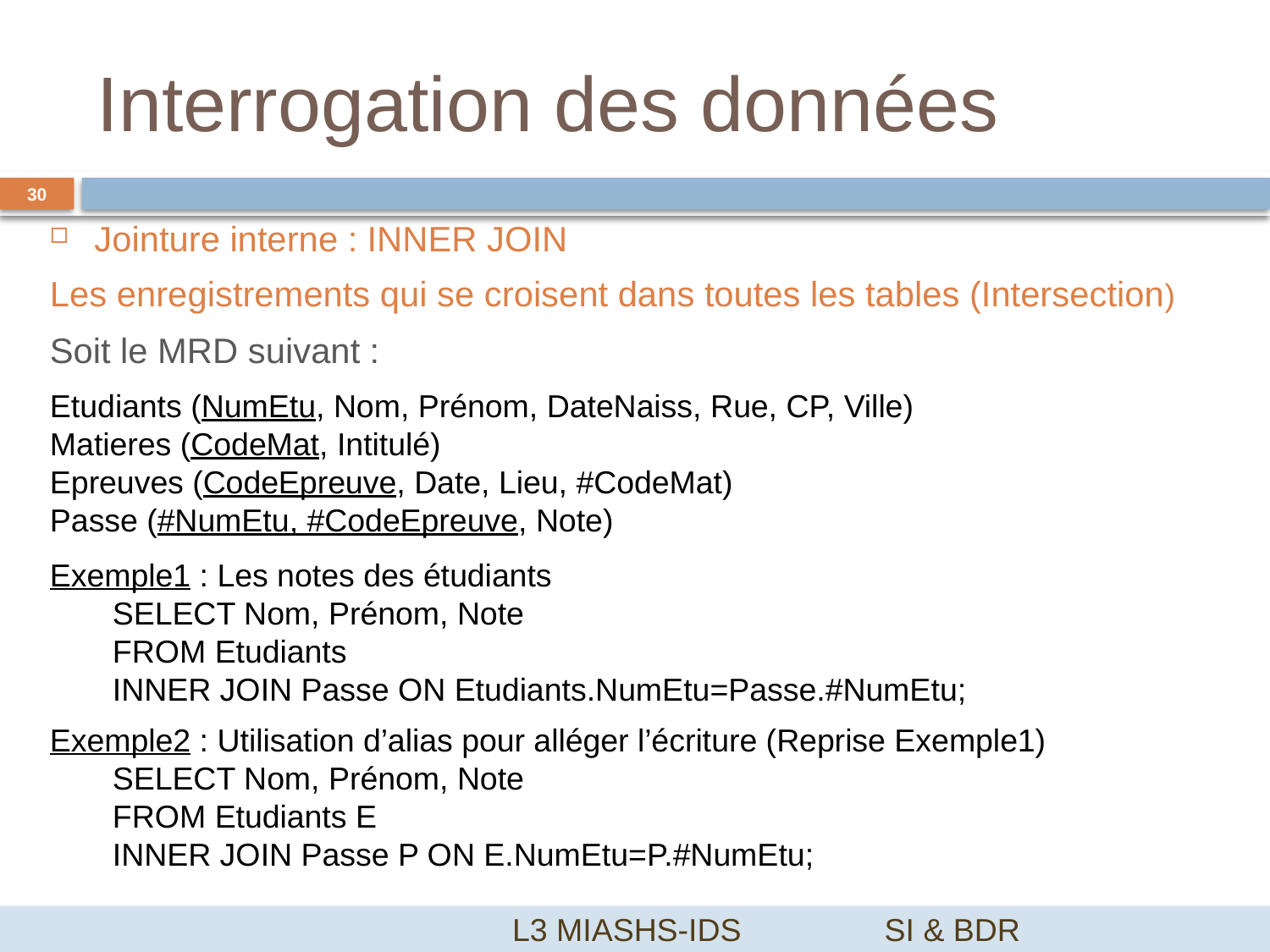

# Interrogation des données
30
Jointure interne : INNER JOIN
Les enregistrements qui se croisent dans toutes les tables (Intersection)

Soit le MRD suivant :

Etudiants (NumEtu, Nom, Prénom, DateNaiss, Rue, CP, Ville)
Matieres (CodeMat, Intitulé)
Epreuves (CodeEpreuve, Date, Lieu, #CodeMat)
Passe (#NumEtu, #CodeEpreuve, Note)

Exemple1 : Les notes des étudiants
SELECT Nom, Prénom, Note
FROM Etudiants
INNER JOIN Passe ON Etudiants.NumEtu=Passe.#NumEtu;

Exemple2 : Utilisation d’alias pour alléger l’écriture (Reprise Exemple1)
SELECT Nom, Prénom, Note
FROM Etudiants E
INNER JOIN Passe P ON E.NumEtu=P.#NumEtu;

		 L3 MIASHS-IDS		SI & BDR